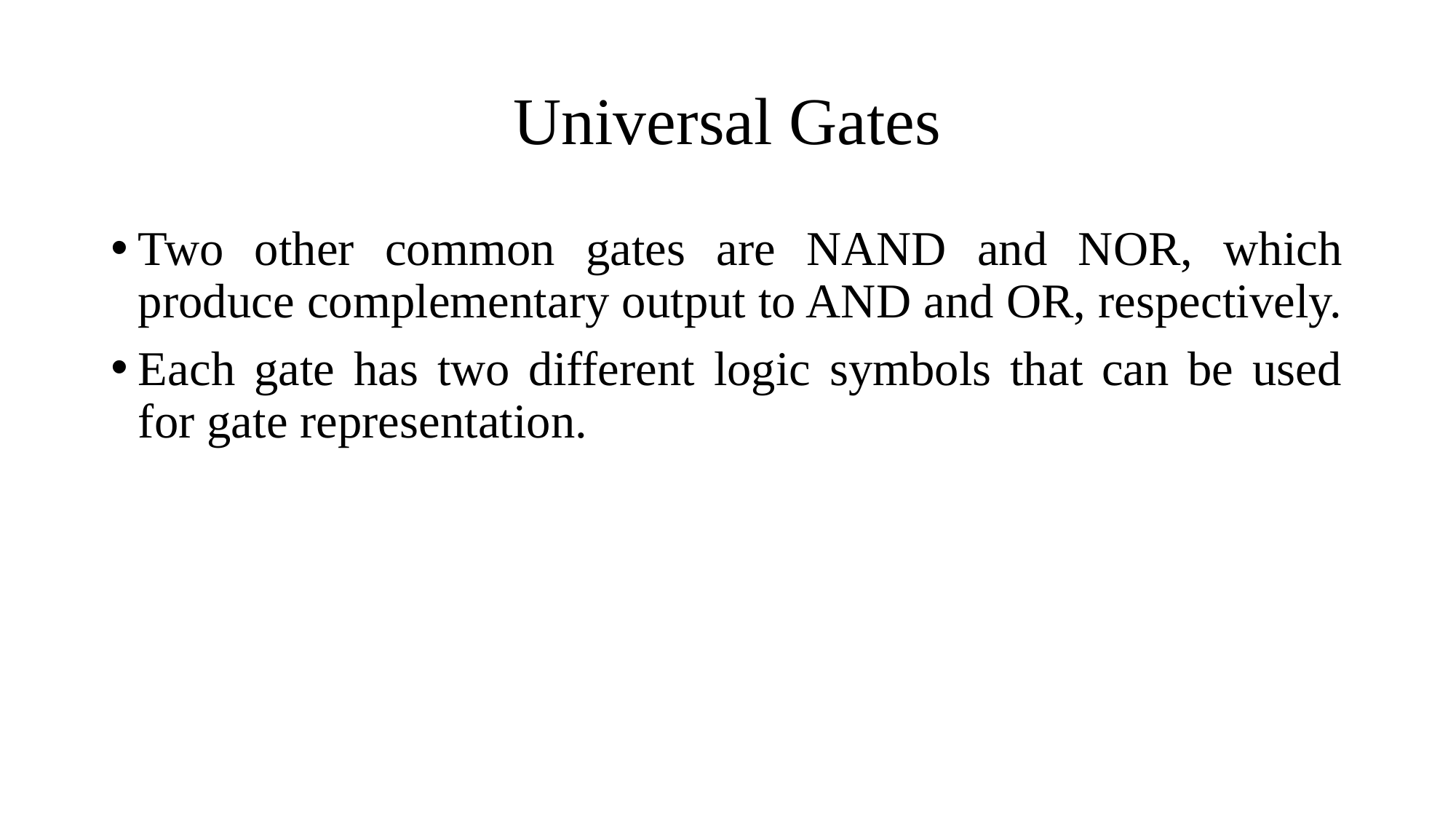

# Universal Gates
Two other common gates are NAND and NOR, which produce complementary output to AND and OR, respectively.
Each gate has two different logic symbols that can be used for gate representation.